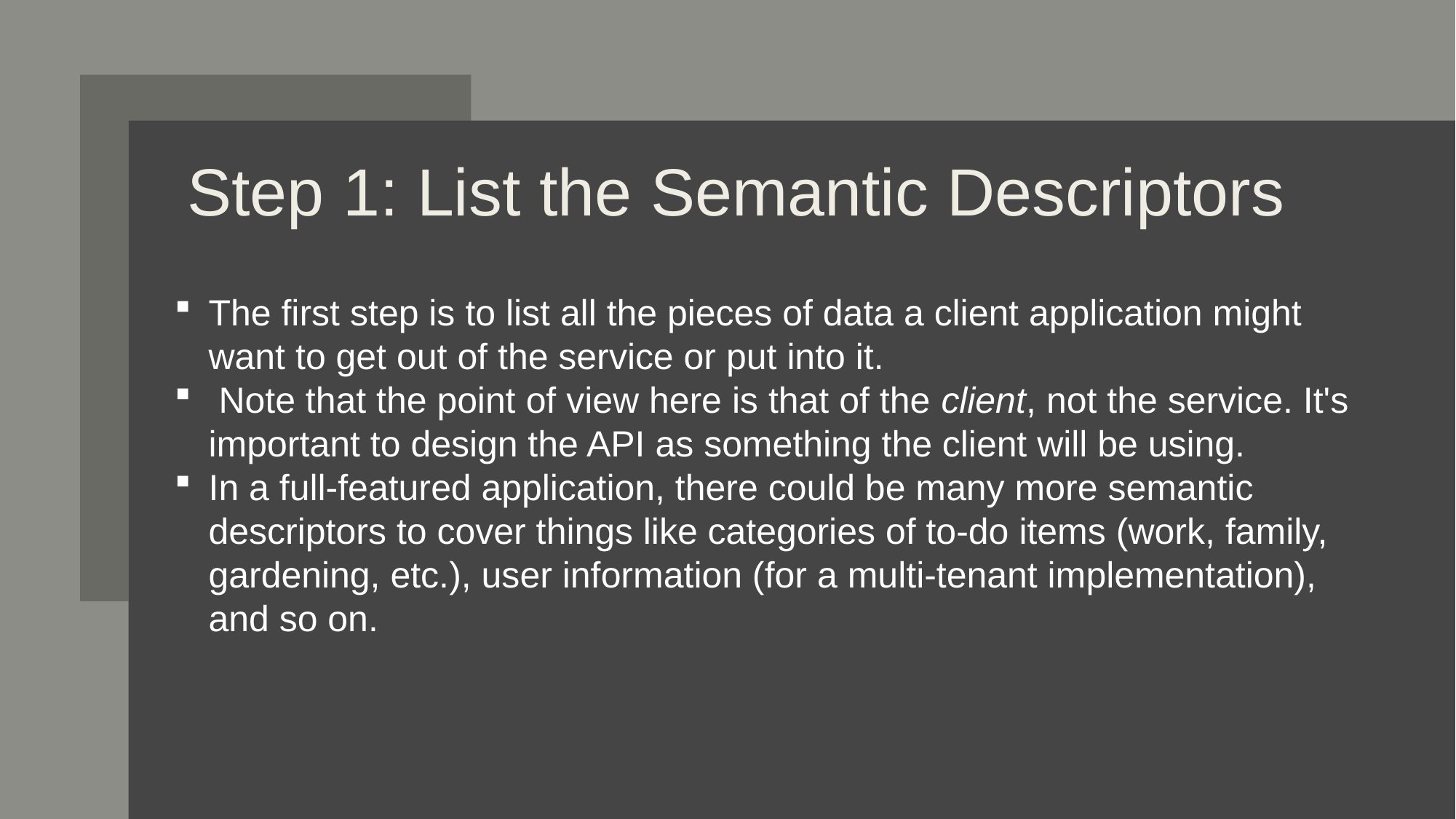

# Step 1: List the Semantic Descriptors
The first step is to list all the pieces of data a client application might want to get out of the service or put into it.
 Note that the point of view here is that of the client, not the service. It's important to design the API as something the client will be using.
In a full-featured application, there could be many more semantic descriptors to cover things like categories of to-do items (work, family, gardening, etc.), user information (for a multi-tenant implementation), and so on.